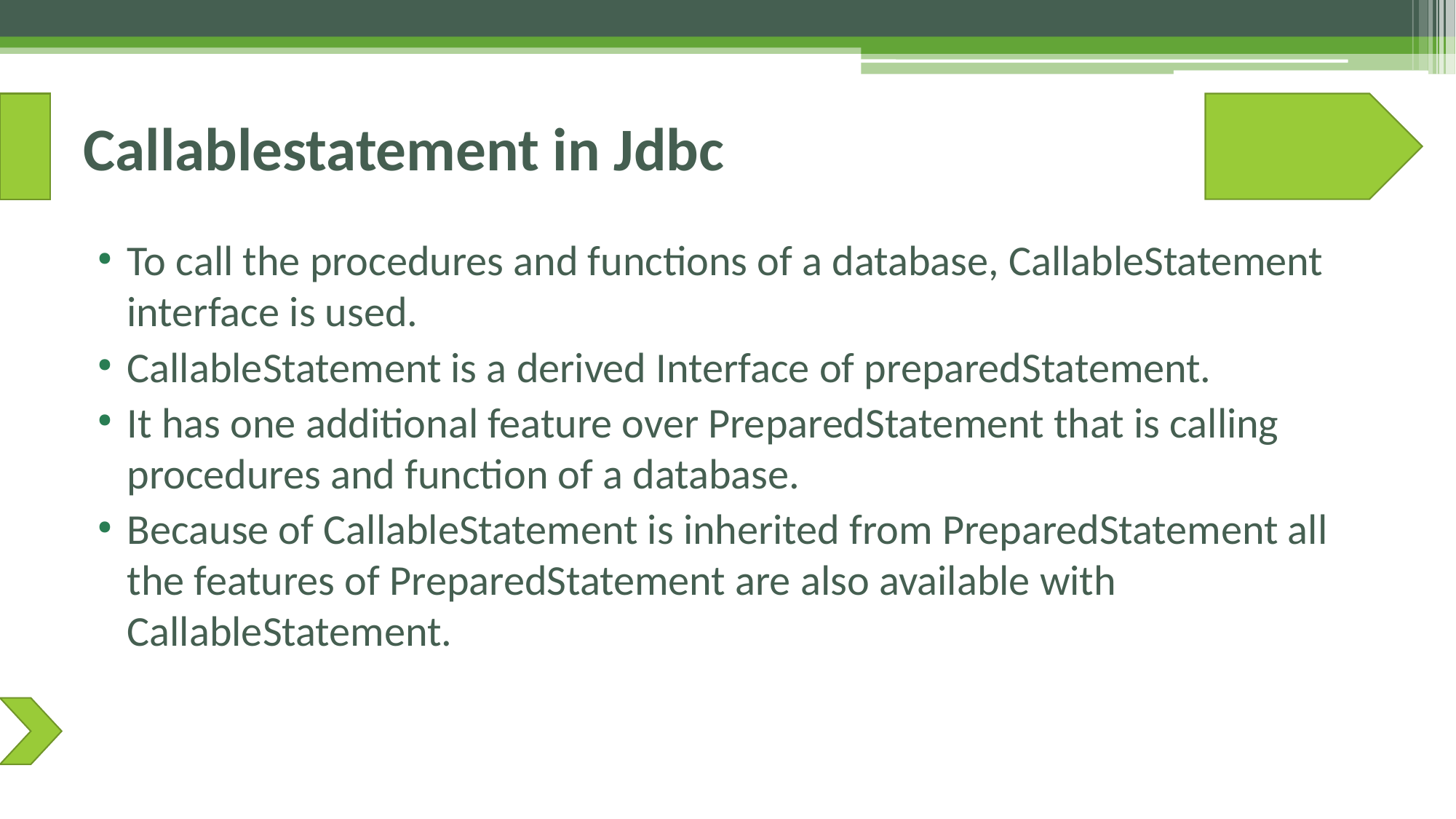

# Callablestatement in Jdbc
To call the procedures and functions of a database, CallableStatement interface is used.
CallableStatement is a derived Interface of preparedStatement.
It has one additional feature over PreparedStatement that is calling procedures and function of a database.
Because of CallableStatement is inherited from PreparedStatement all the features of PreparedStatement are also available with CallableStatement.